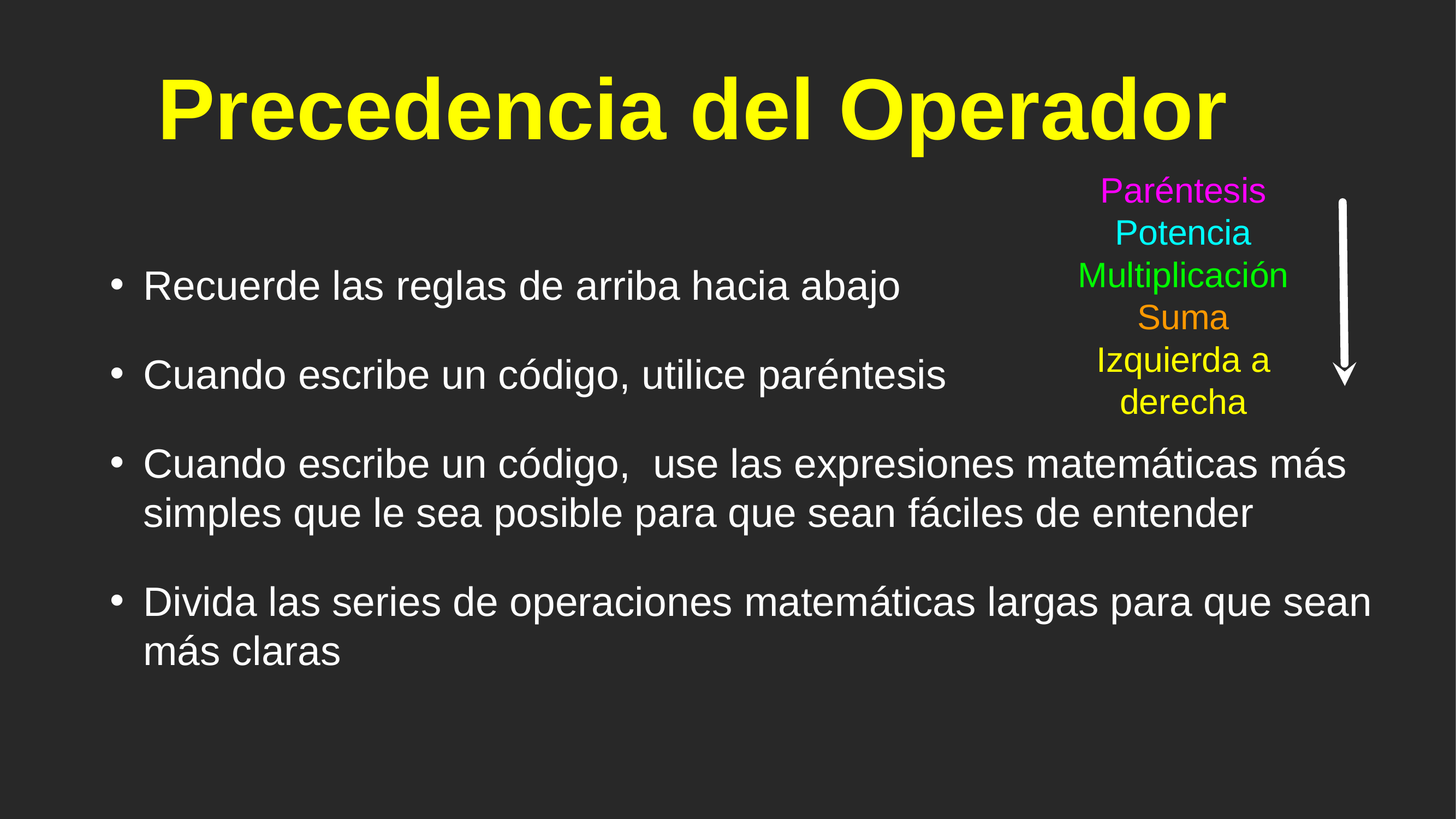

# Precedencia del Operador
Paréntesis
Potencia
Multiplicación
Suma
Izquierda a derecha
Recuerde las reglas de arriba hacia abajo
Cuando escribe un código, utilice paréntesis
Cuando escribe un código,  use las expresiones matemáticas más simples que le sea posible para que sean fáciles de entender
Divida las series de operaciones matemáticas largas para que sean más claras